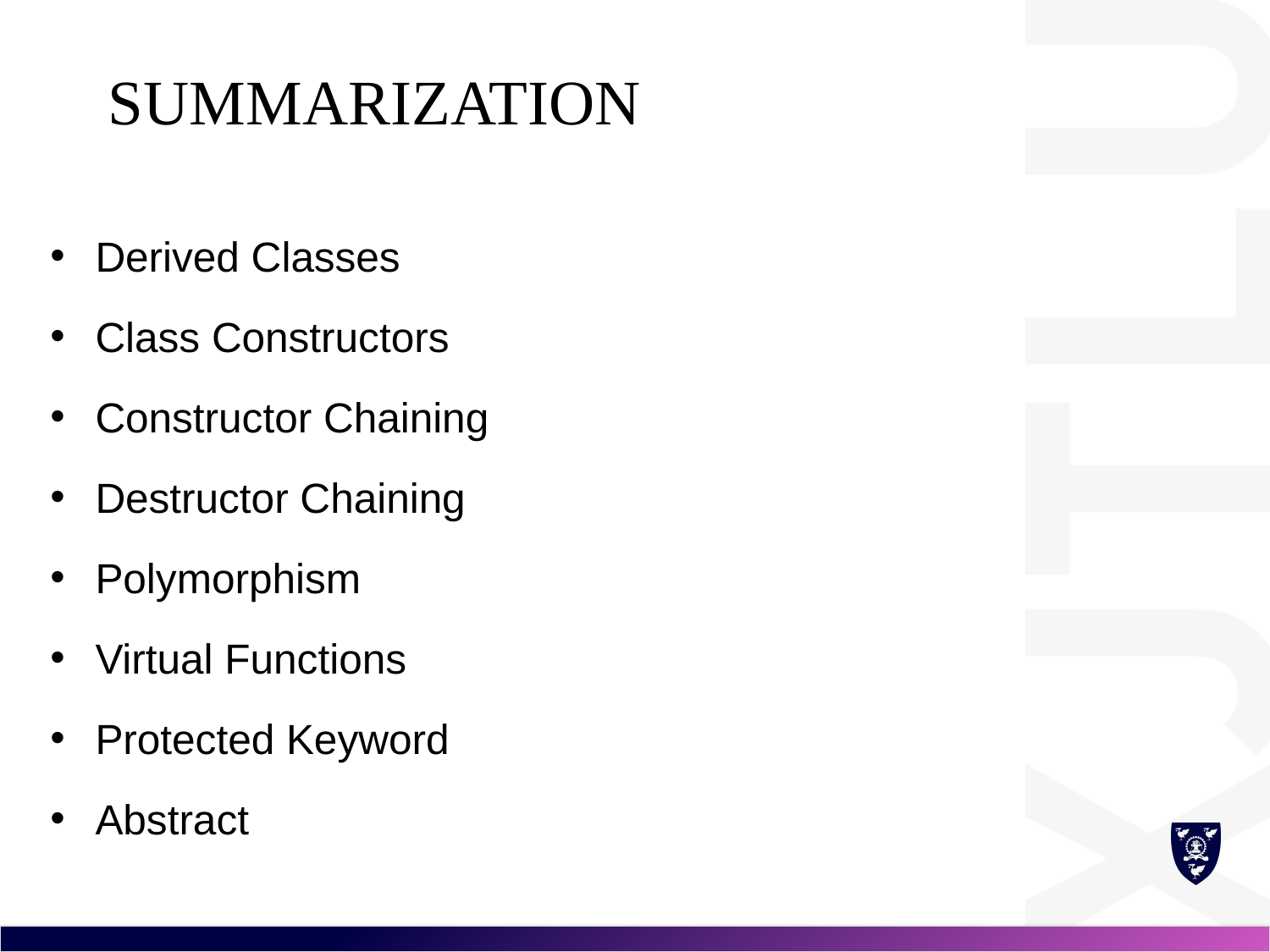

# summarization
Derived Classes
Class Constructors
Constructor Chaining
Destructor Chaining
Polymorphism
Virtual Functions
Protected Keyword
Abstract
43